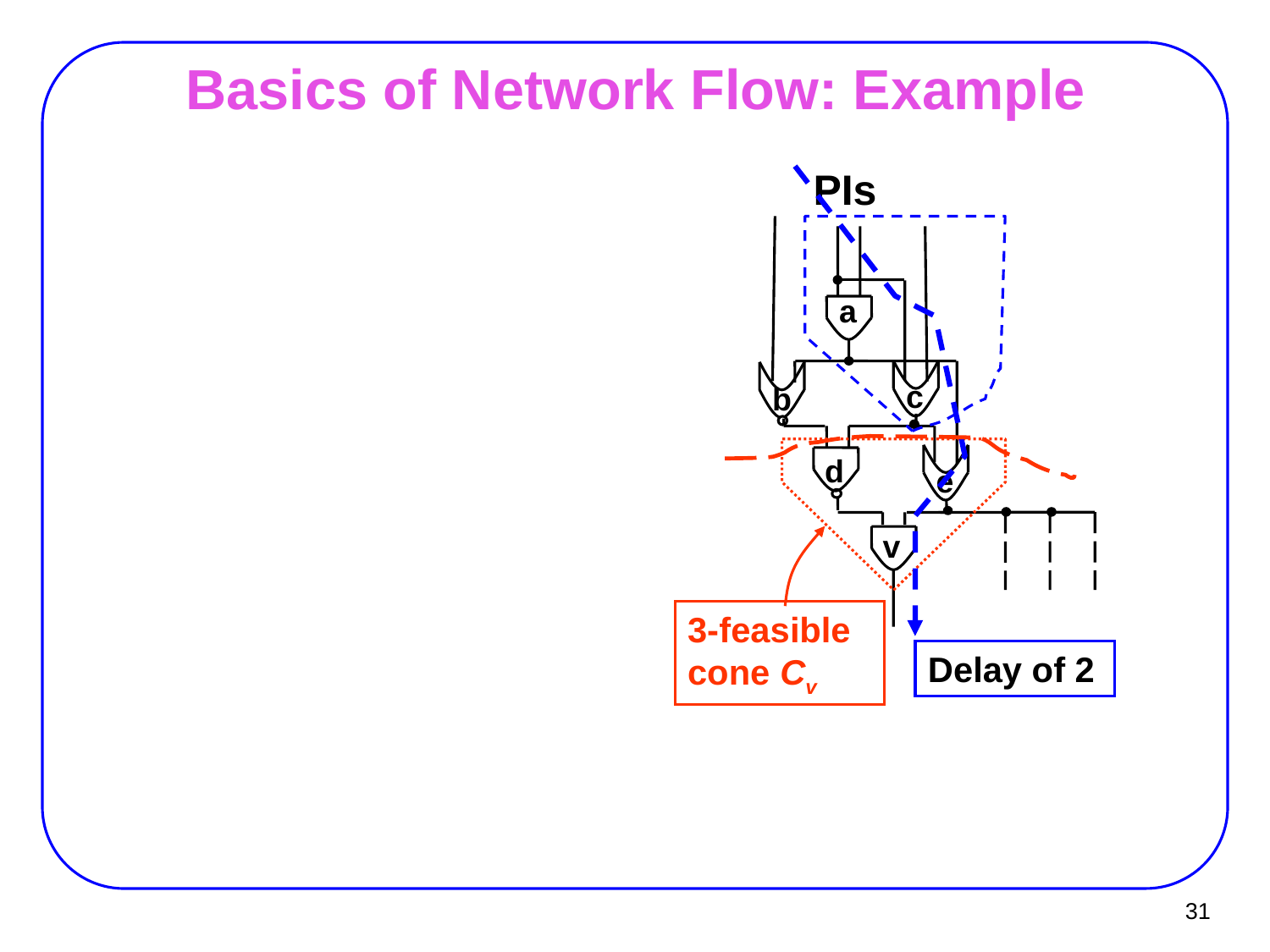

# Basics of Network Flow: Example
PIs

Delay of 2

a

c
b

3-feasible cone Cv
d

e

v

31